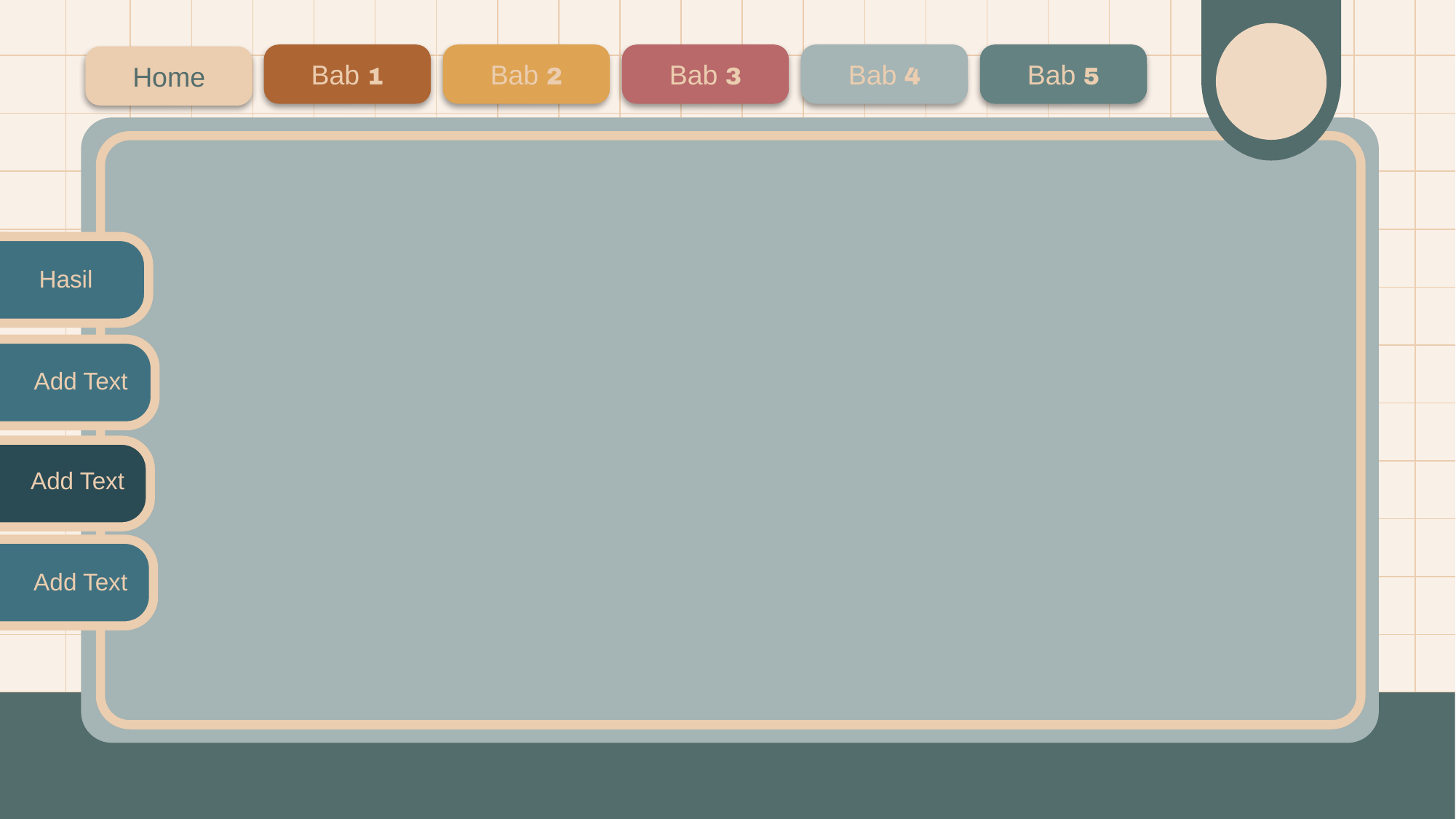

Bab 1
Bab 2
Bab 3
Bab 4
Bab 5
Home

Hasil
Add Text

Add Text

Add Text